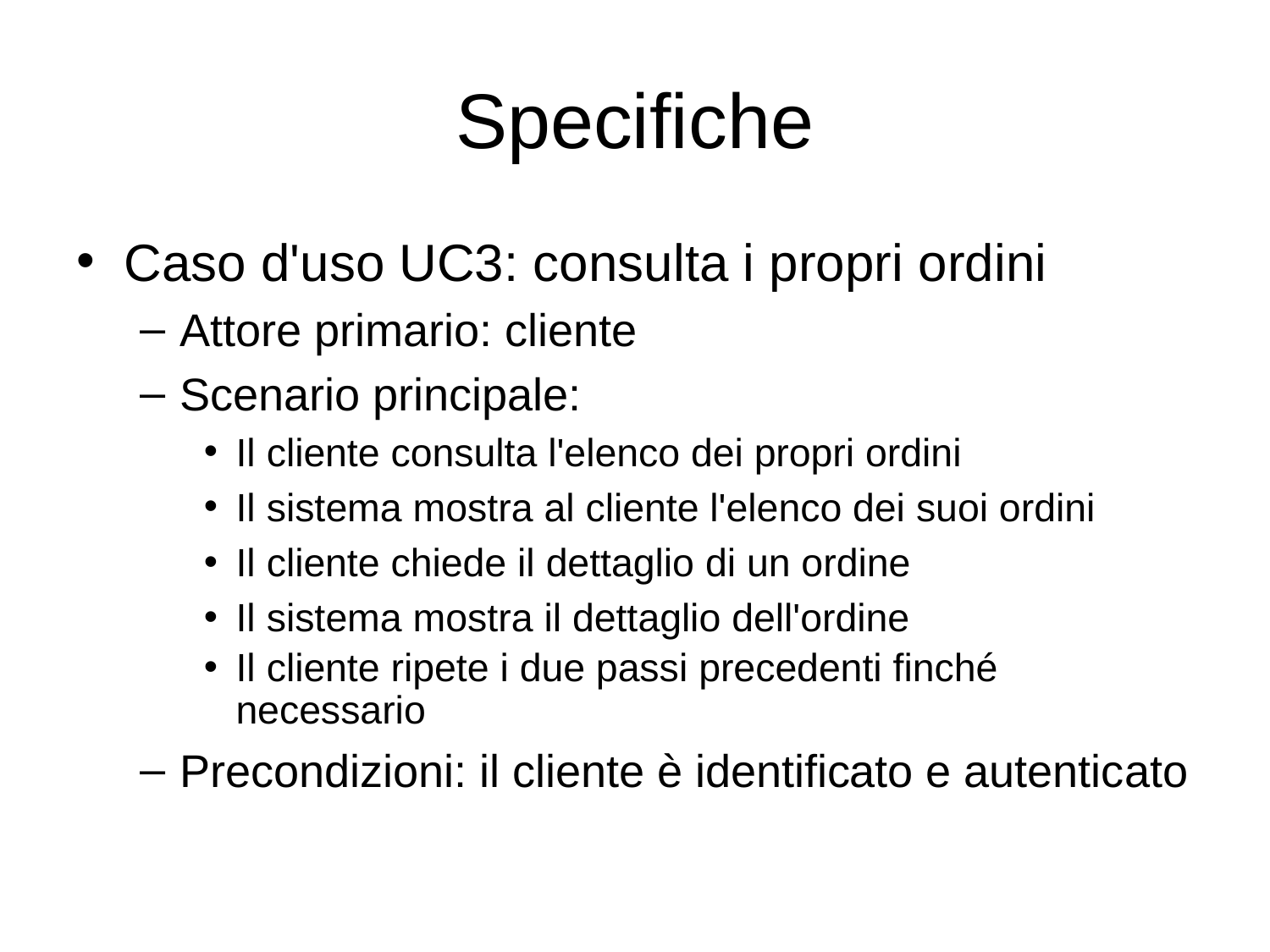

# Specifiche
Caso d'uso UC3: consulta i propri ordini
Attore primario: cliente
Scenario principale:
Il cliente consulta l'elenco dei propri ordini
Il sistema mostra al cliente l'elenco dei suoi ordini
Il cliente chiede il dettaglio di un ordine
Il sistema mostra il dettaglio dell'ordine
Il cliente ripete i due passi precedenti finché necessario
Precondizioni: il cliente è identificato e autenticato